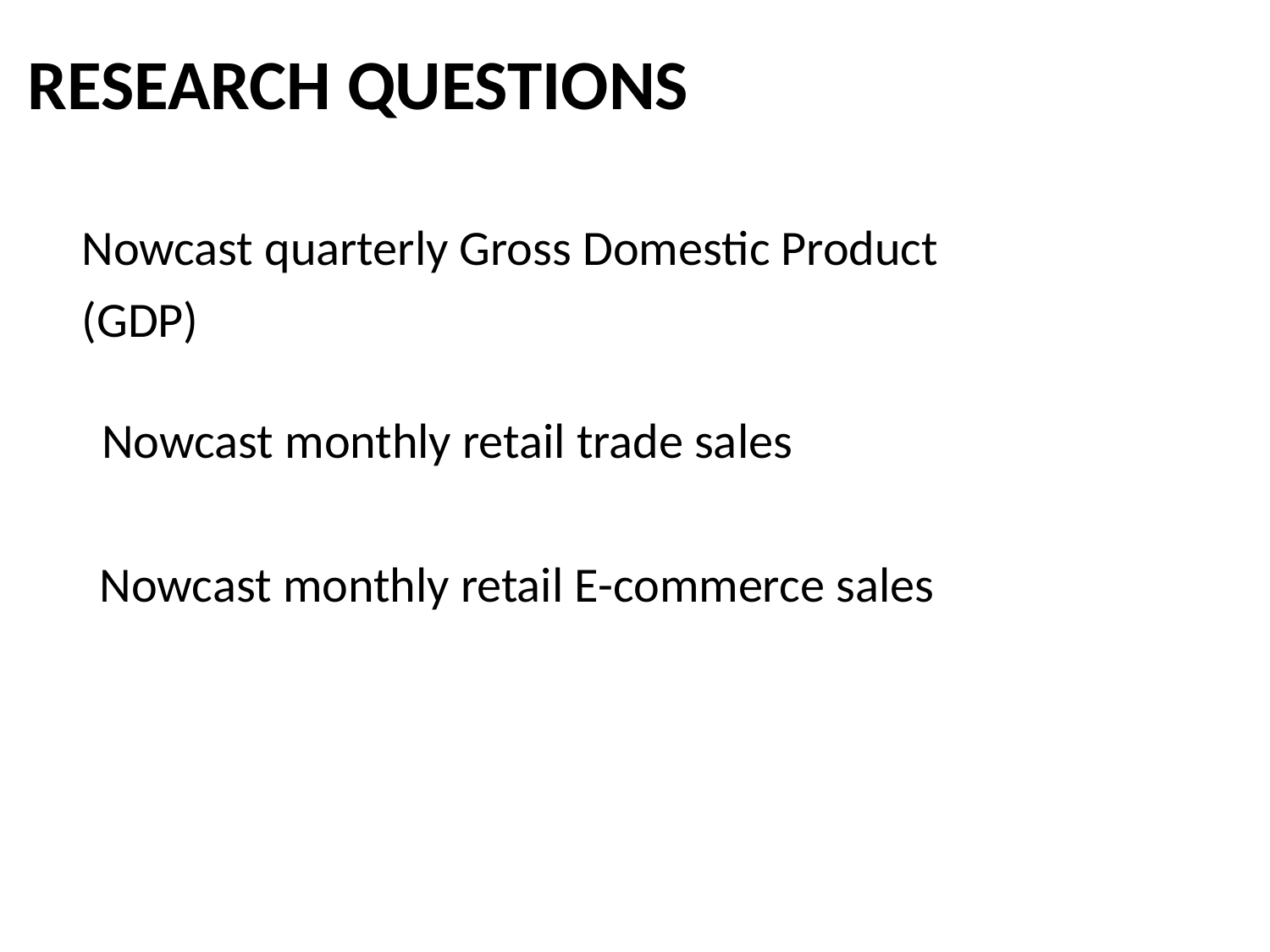

RESEARCH QUESTIONS
Nowcast quarterly Gross Domestic Product (GDP)
Nowcast monthly retail trade sales
Nowcast monthly retail E-commerce sales